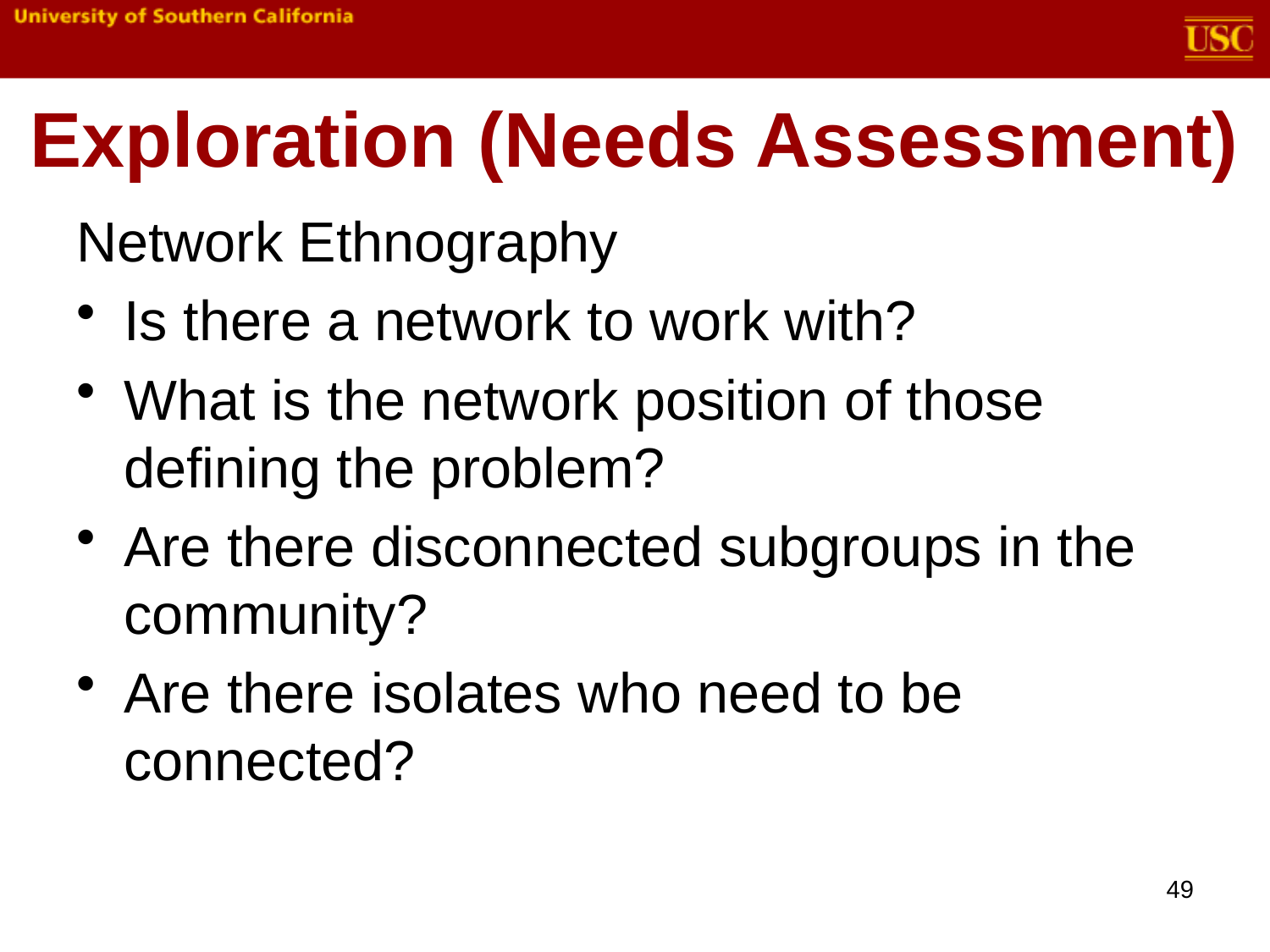

# Exploration (Needs Assessment)
Network Ethnography
Is there a network to work with?
What is the network position of those defining the problem?
Are there disconnected subgroups in the community?
Are there isolates who need to be connected?

49